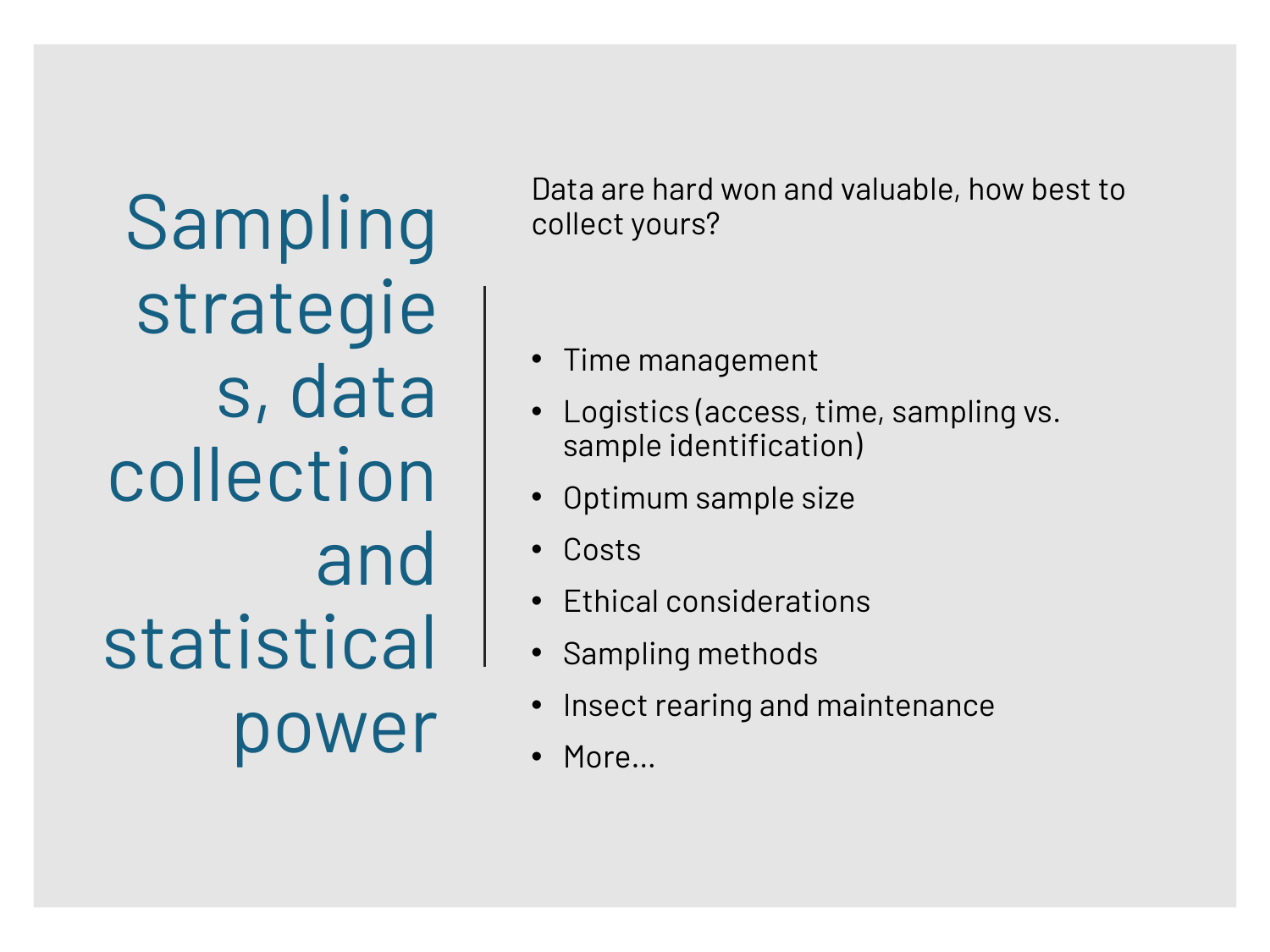

# Sampling strategies, data collection and statistical power
Data are hard won and valuable, how best to collect yours?
Time management
Logistics (access, time, sampling vs. sample identification)
Optimum sample size
Costs
Ethical considerations
Sampling methods
Insect rearing and maintenance
More…